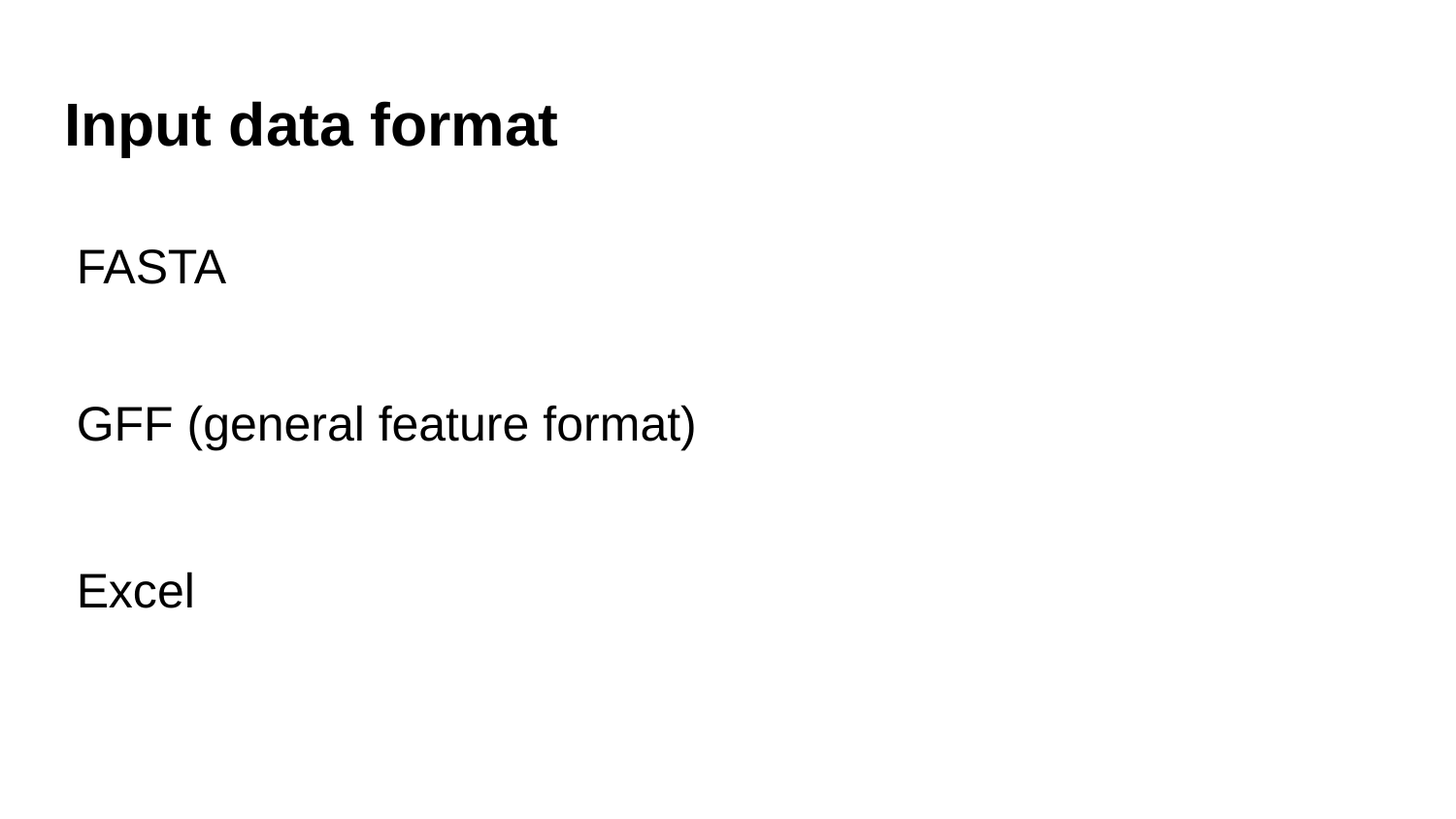

# Input data format
FASTA
GFF (general feature format)
Excel